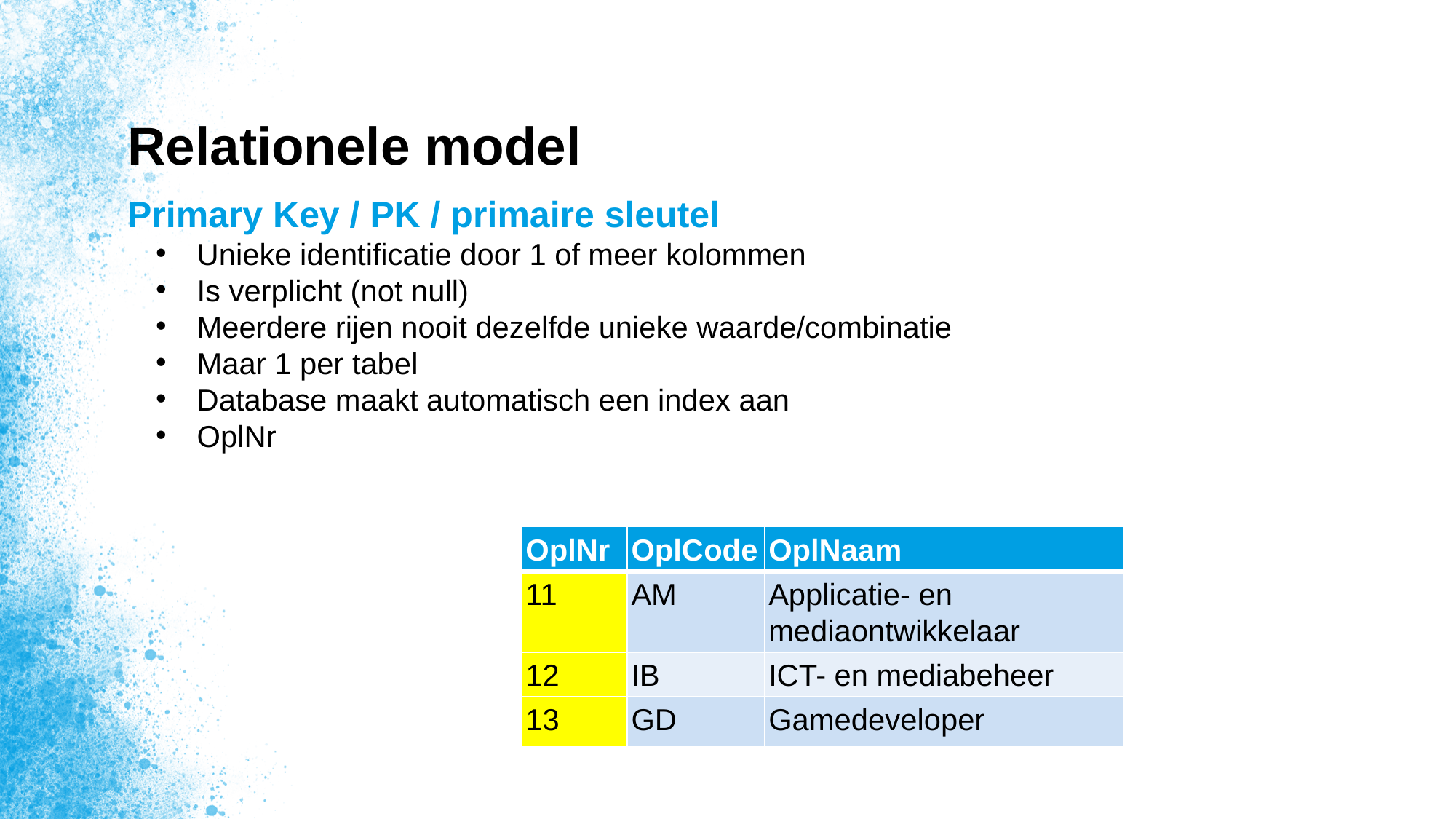

7
# Relationele model
Primary Key / PK / primaire sleutel
Unieke identificatie door 1 of meer kolommen
Is verplicht (not null)
Meerdere rijen nooit dezelfde unieke waarde/combinatie
Maar 1 per tabel
Database maakt automatisch een index aan
OplNr

| OplNr | OplCode | OplNaam |
| --- | --- | --- |
| 11 | AM | Applicatie- en mediaontwikkelaar |
| 12 | IB | ICT- en mediabeheer |
| 13 | GD | Gamedeveloper |